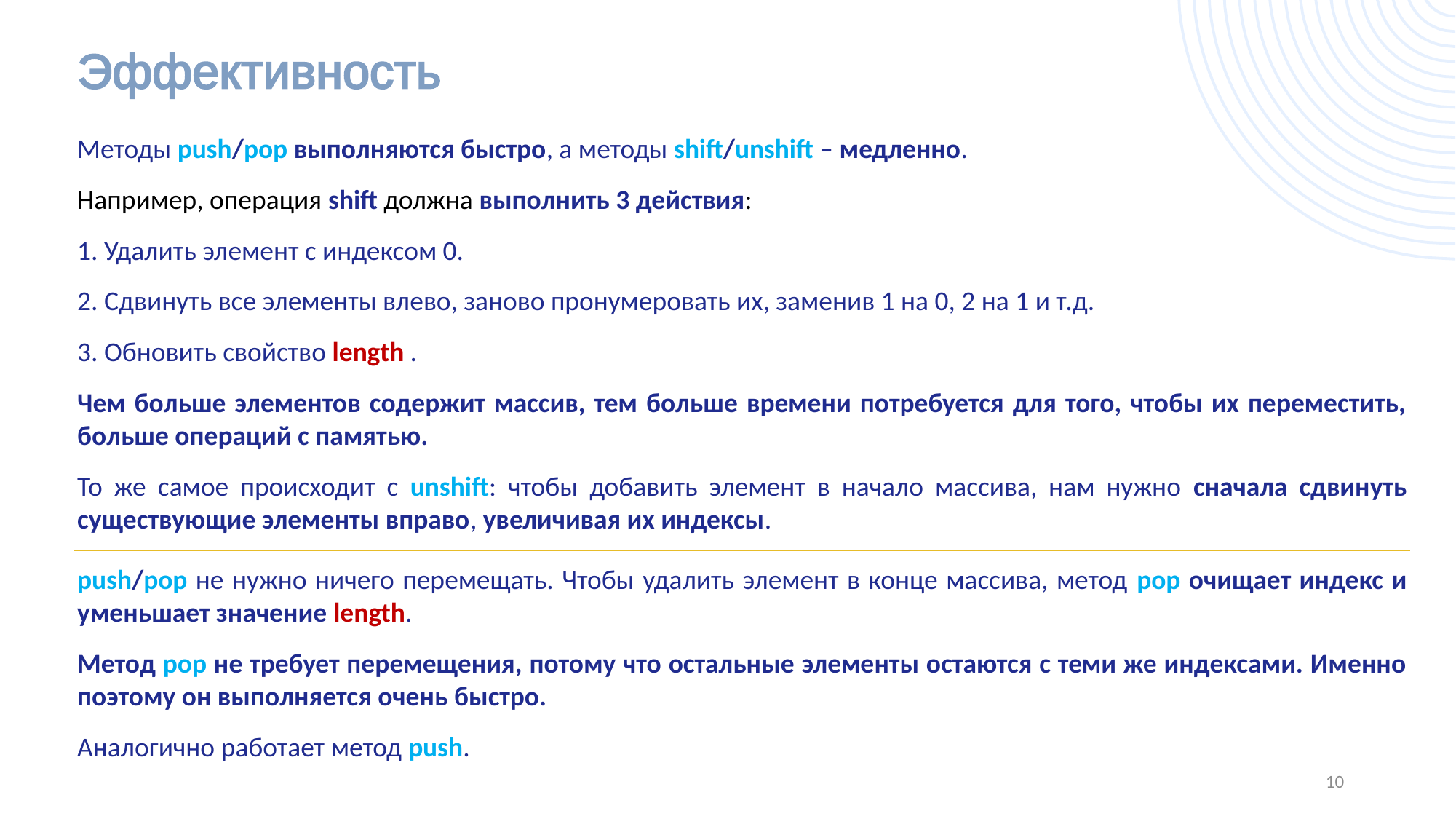

# Эффективность
Методы push/pop выполняются быстро, а методы shift/unshift – медленно.
Например, операция shift должна выполнить 3 действия:
1. Удалить элемент с индексом 0.
2. Сдвинуть все элементы влево, заново пронумеровать их, заменив 1 на 0, 2 на 1 и т.д.
3. Обновить свойство length .
Чем больше элементов содержит массив, тем больше времени потребуется для того, чтобы их переместить, больше операций с памятью.
То же самое происходит с unshift: чтобы добавить элемент в начало массива, нам нужно сначала сдвинуть существующие элементы вправо, увеличивая их индексы.
push/pop не нужно ничего перемещать. Чтобы удалить элемент в конце массива, метод pop очищает индекс и уменьшает значение length.
Метод pop не требует перемещения, потому что остальные элементы остаются с теми же индексами. Именно поэтому он выполняется очень быстро.
Аналогично работает метод push.
10